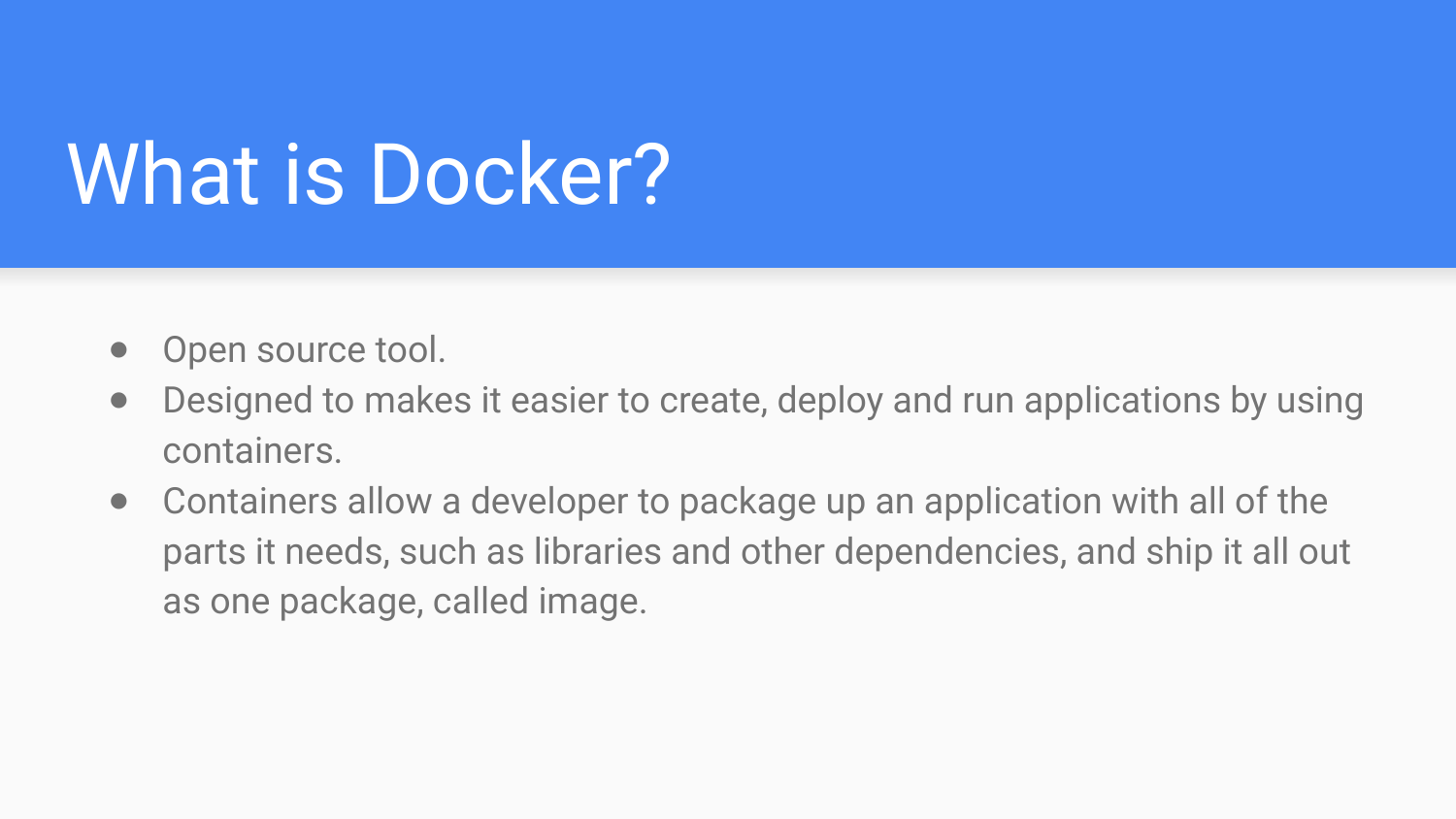

# What is Docker?
Open source tool.
Designed to makes it easier to create, deploy and run applications by using containers.
Containers allow a developer to package up an application with all of the parts it needs, such as libraries and other dependencies, and ship it all out as one package, called image.